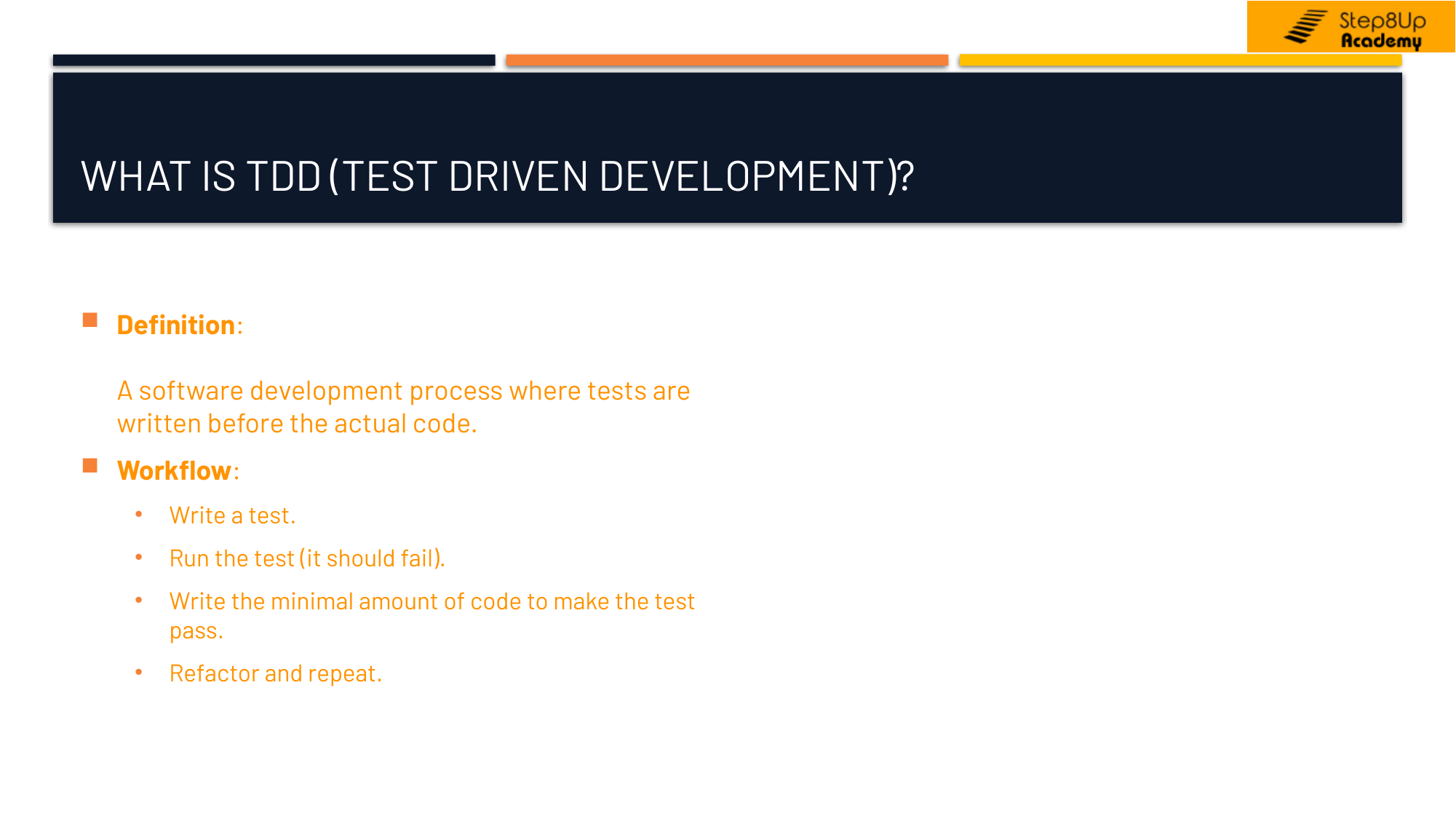

# What is TDD (Test Driven Development)?
Definition:
A software development process where tests are written before the actual code.
Workflow:
Write a test.
Run the test (it should fail).
Write the minimal amount of code to make the test pass.
Refactor and repeat.